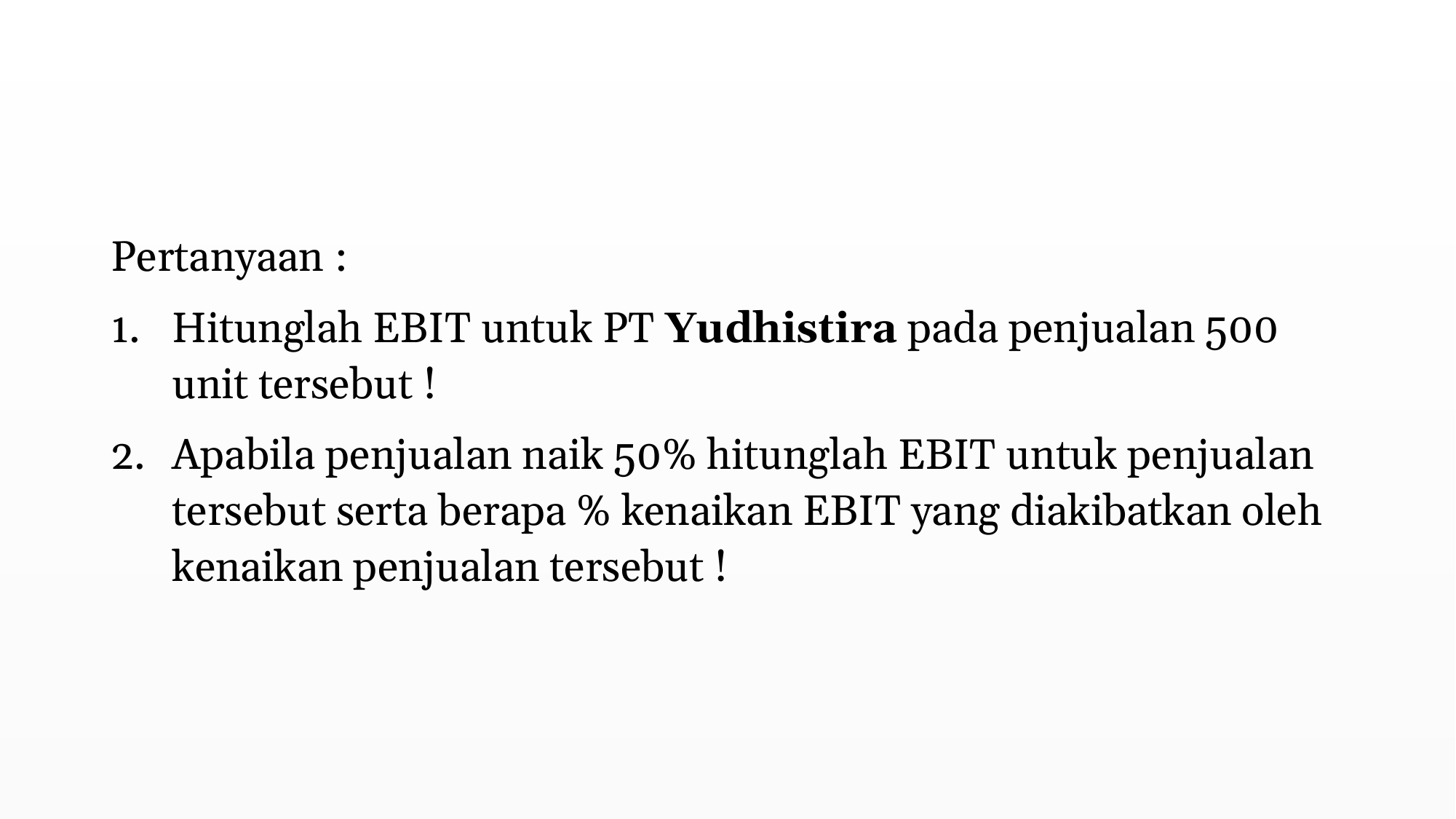

#
Pertanyaan :
Hitunglah EBIT untuk PT Yudhistira pada penjualan 500 unit tersebut !
Apabila penjualan naik 50% hitunglah EBIT untuk penjualan tersebut serta berapa % kenaikan EBIT yang diakibatkan oleh kenaikan penjualan tersebut !